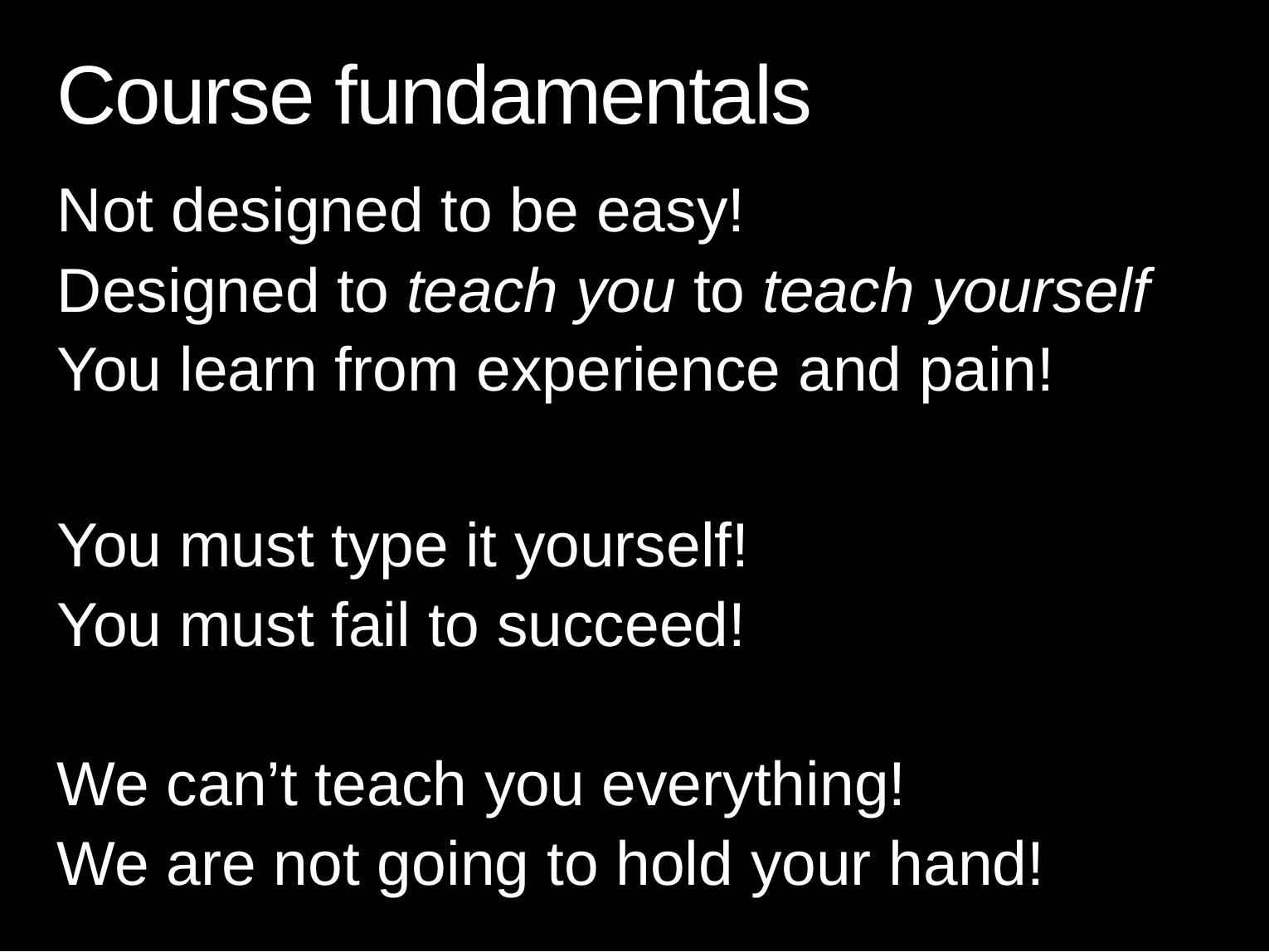

Course fundamentals
Not designed to be easy!
Designed to teach you to teach yourself
You learn from experience and pain!
You must type it yourself!
You must fail to succeed!

We can’t teach you everything!
We are not going to hold your hand!